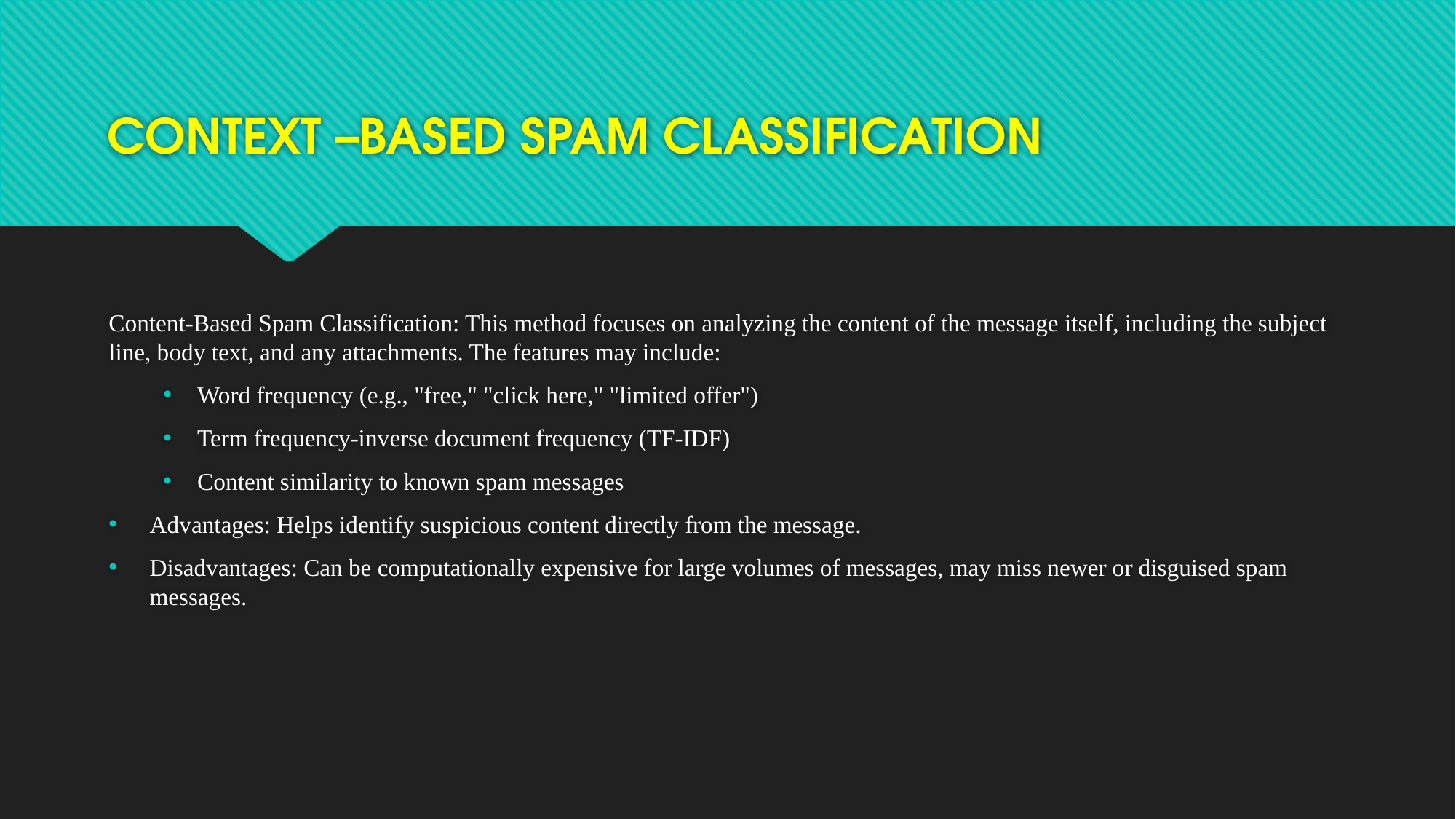

# CONTEXT –BASED SPAM CLASSIFICATION
Content-Based Spam Classification: This method focuses on analyzing the content of the message itself, including the subject line, body text, and any attachments. The features may include:
Word frequency (e.g., "free," "click here," "limited offer")
Term frequency-inverse document frequency (TF-IDF)
Content similarity to known spam messages
Advantages: Helps identify suspicious content directly from the message.
Disadvantages: Can be computationally expensive for large volumes of messages, may miss newer or disguised spam messages.